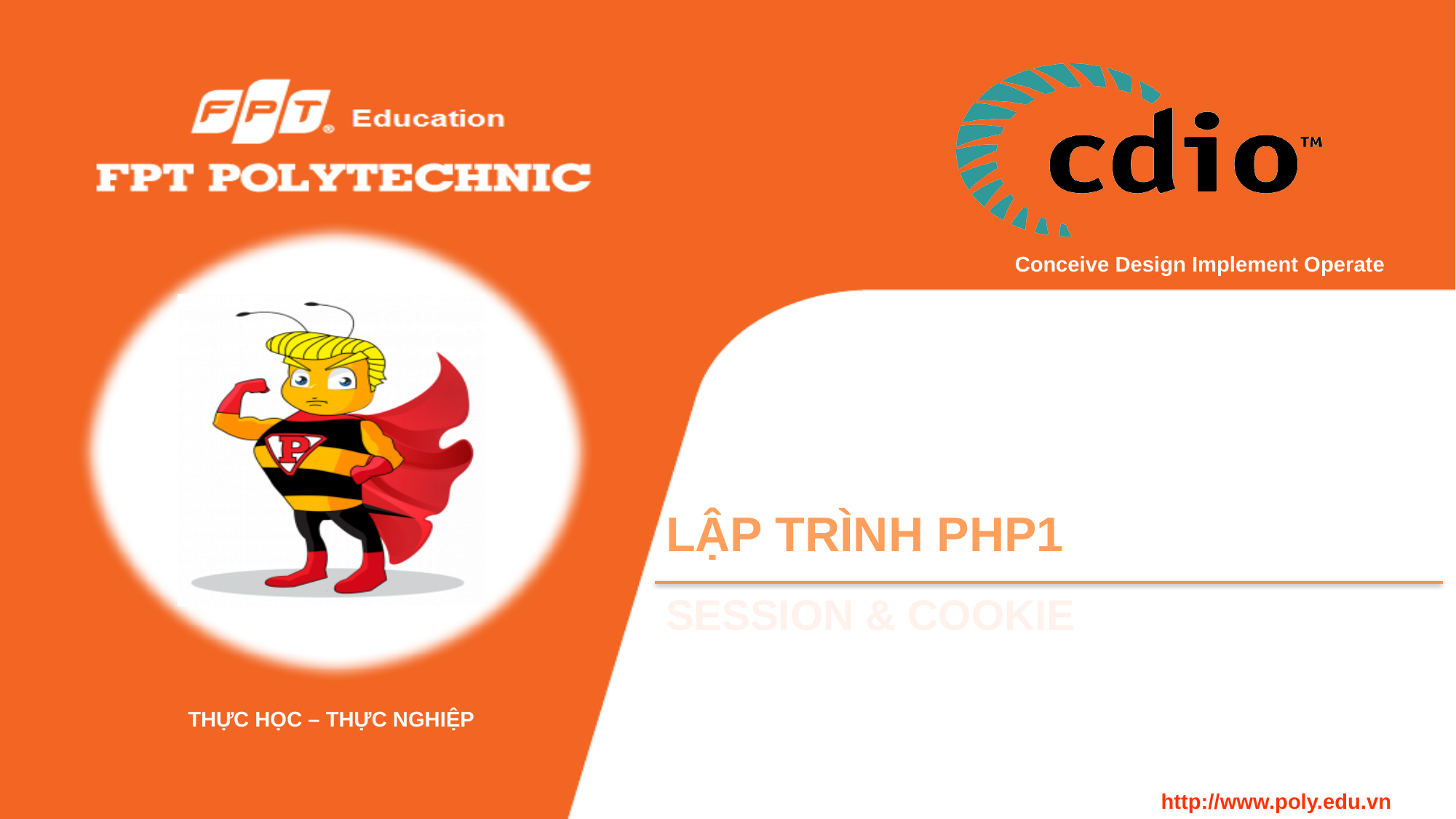

# Lập trình php1
Session & cookie